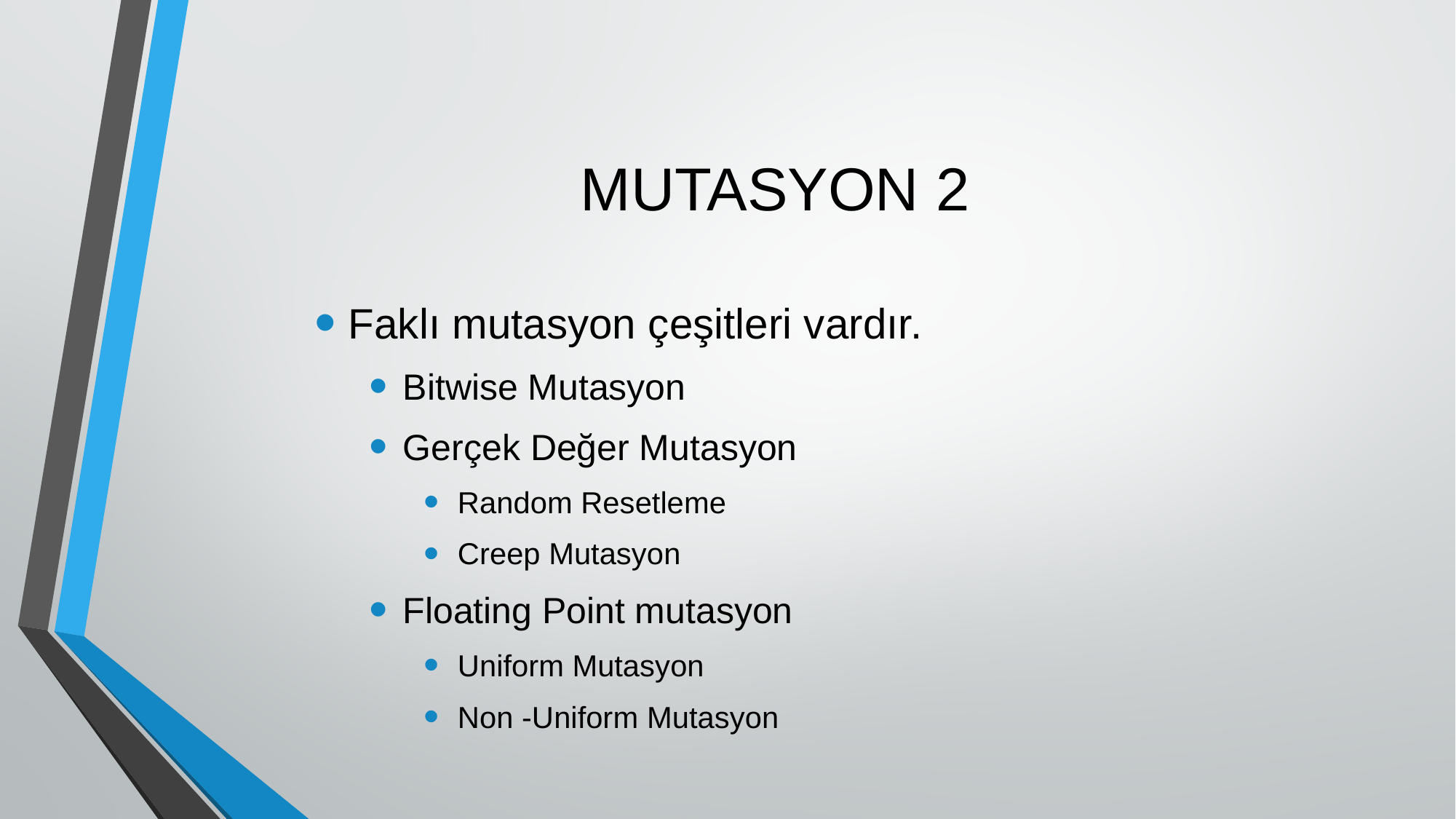

# MUTASYON 2
Faklı mutasyon çeşitleri vardır.
Bitwise Mutasyon
Gerçek Değer Mutasyon
Random Resetleme
Creep Mutasyon
Floating Point mutasyon
Uniform Mutasyon
Non -Uniform Mutasyon